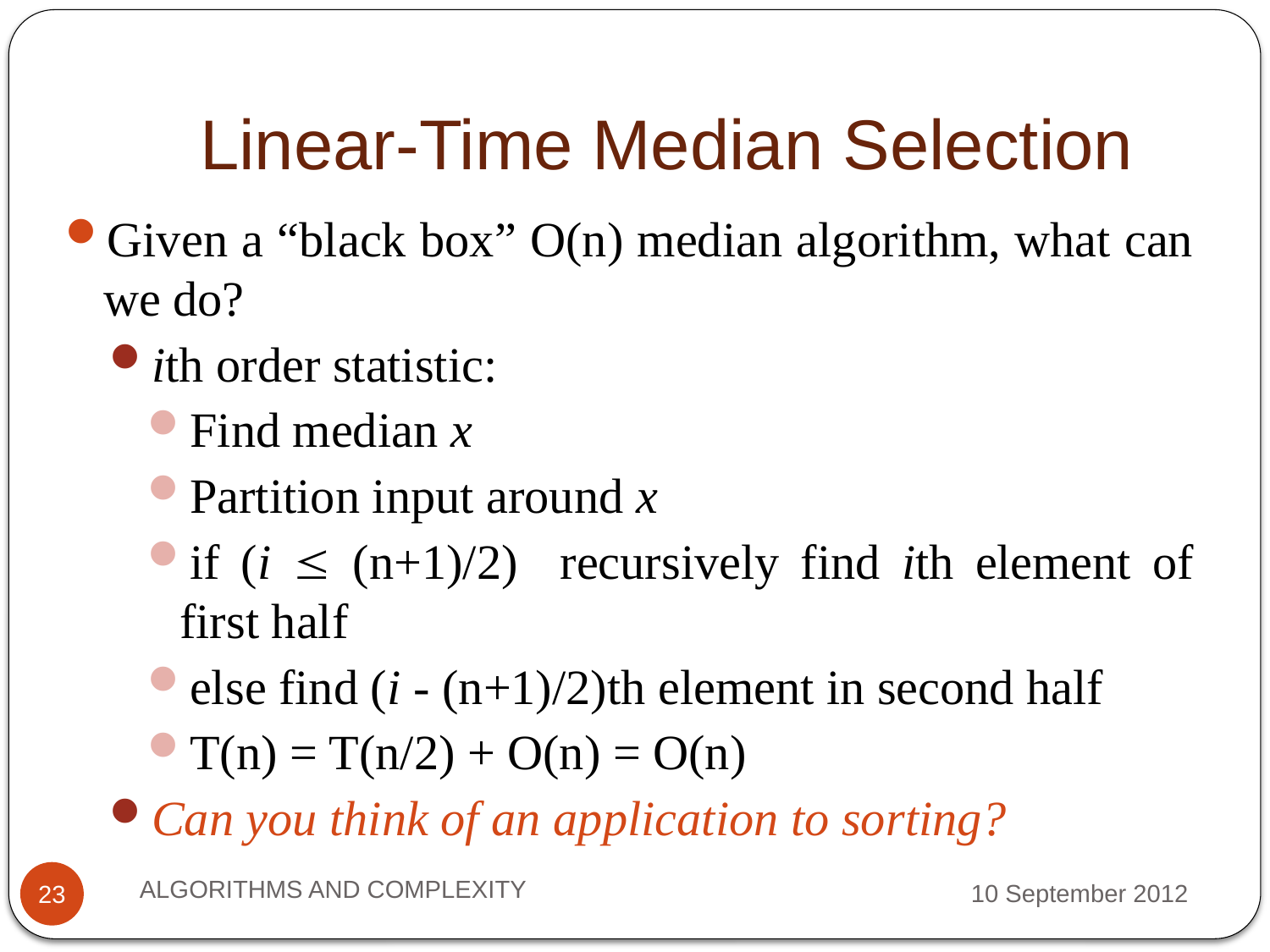

# Linear-Time Median Selection
Given a “black box” O(n) median algorithm, what can we do?
ith order statistic:
Find median x
Partition input around x
if (i ≤ (n+1)/2)  recursively find ith element of first half
else find (i - (n+1)/2)th element in second half
T(n) = T(n/2) + O(n) = O(n)
Can you think of an application to sorting?
ALGORITHMS AND COMPLEXITY
10 September 2012
23